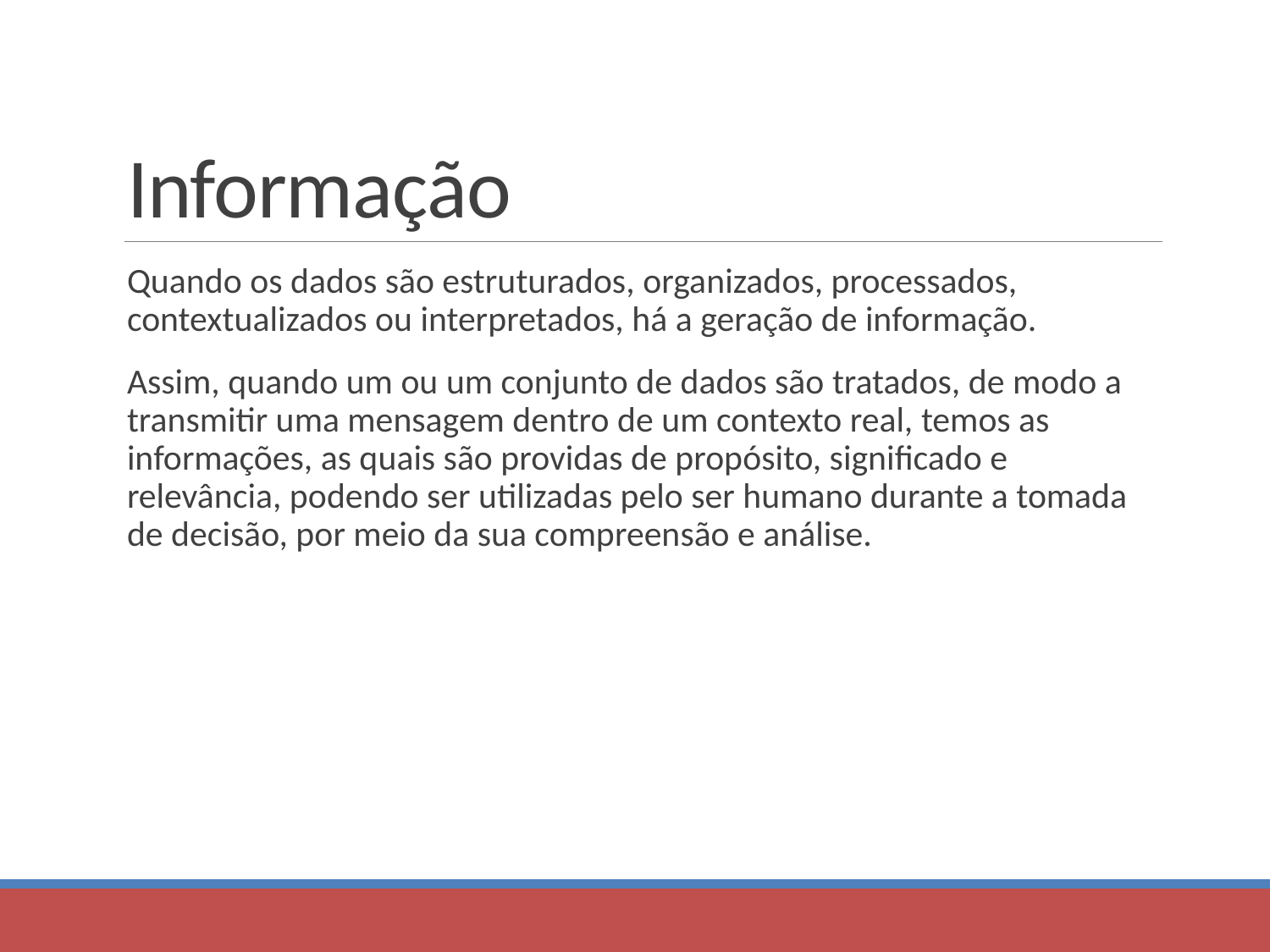

# Informação
Quando os dados são estruturados, organizados, processados, contextualizados ou interpretados, há a geração de informação.
Assim, quando um ou um conjunto de dados são tratados, de modo a transmitir uma mensagem dentro de um contexto real, temos as informações, as quais são providas de propósito, significado e relevância, podendo ser utilizadas pelo ser humano durante a tomada de decisão, por meio da sua compreensão e análise.